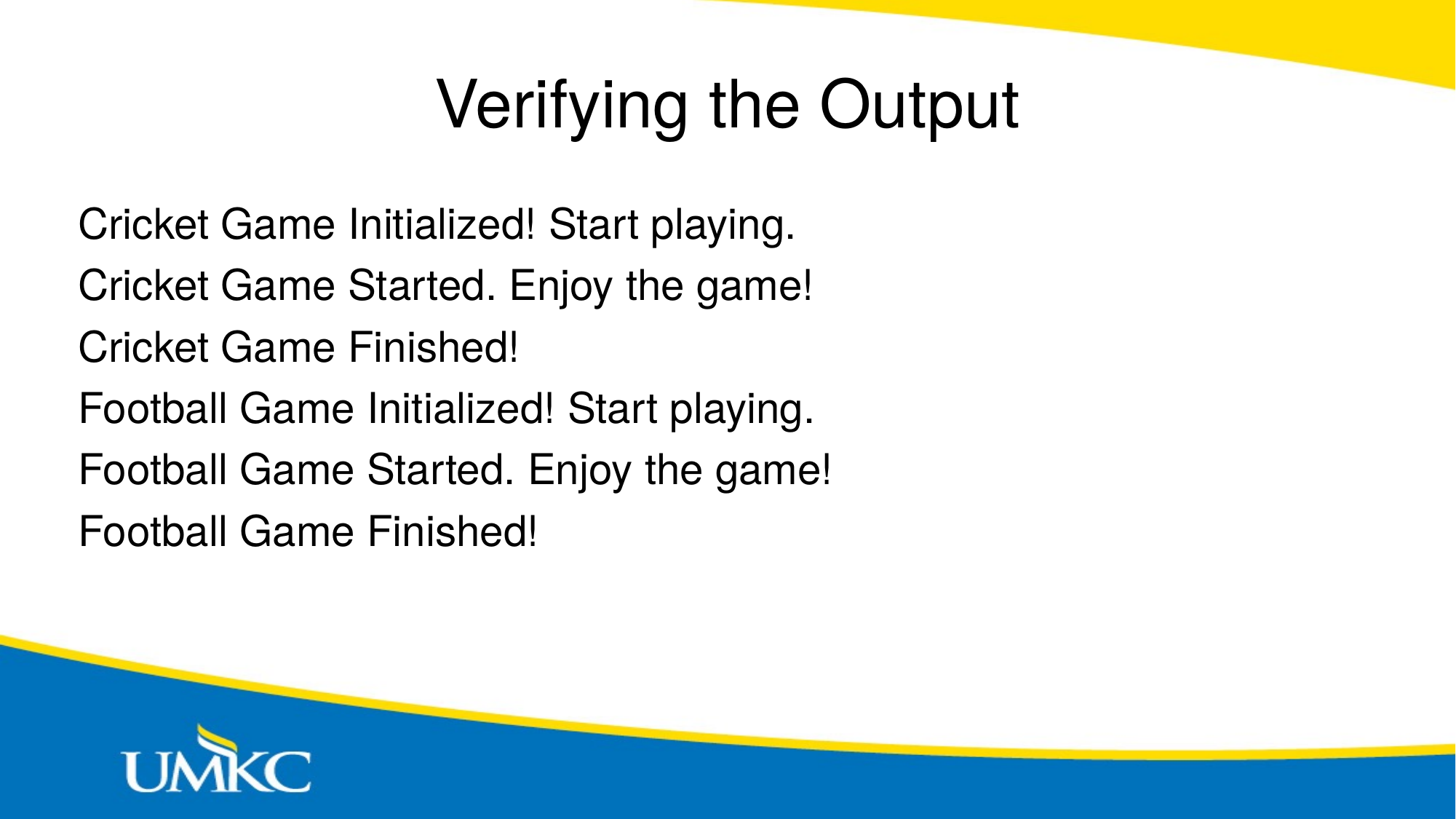

# Verifying the Output
Cricket Game Initialized! Start playing.
Cricket Game Started. Enjoy the game!
Cricket Game Finished!
Football Game Initialized! Start playing.
Football Game Started. Enjoy the game!
Football Game Finished!